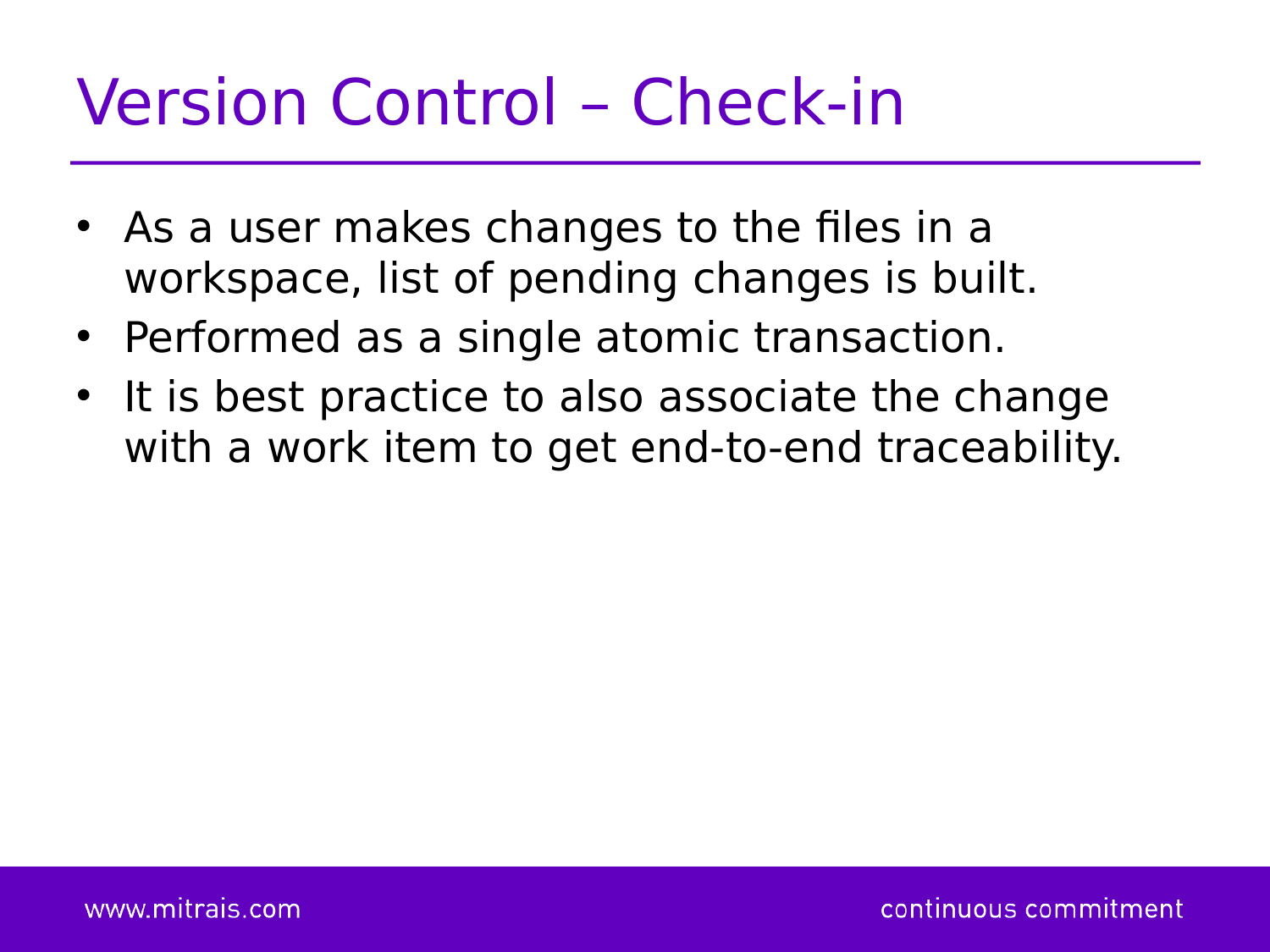

# Version Control – Check-in
As a user makes changes to the files in a workspace, list of pending changes is built.
Performed as a single atomic transaction.
It is best practice to also associate the change with a work item to get end-to-end traceability.